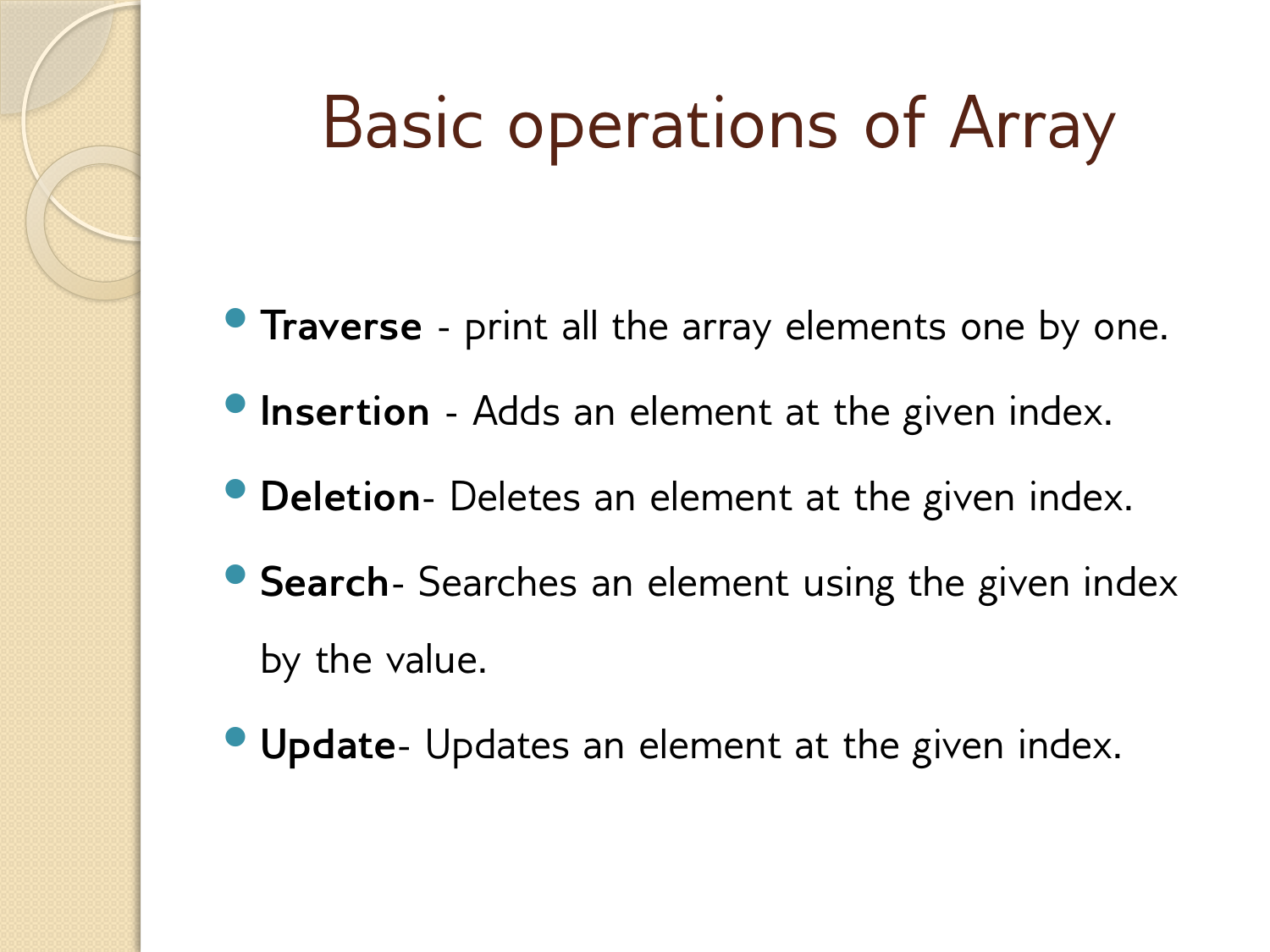

# Basic operations of Array

Traverse - print all the array elements one by one.
Insertion - Adds an element at the given index.
Deletion- Deletes an element at the given index.
Search- Searches an element using the given index by the value.
Update- Updates an element at the given index.